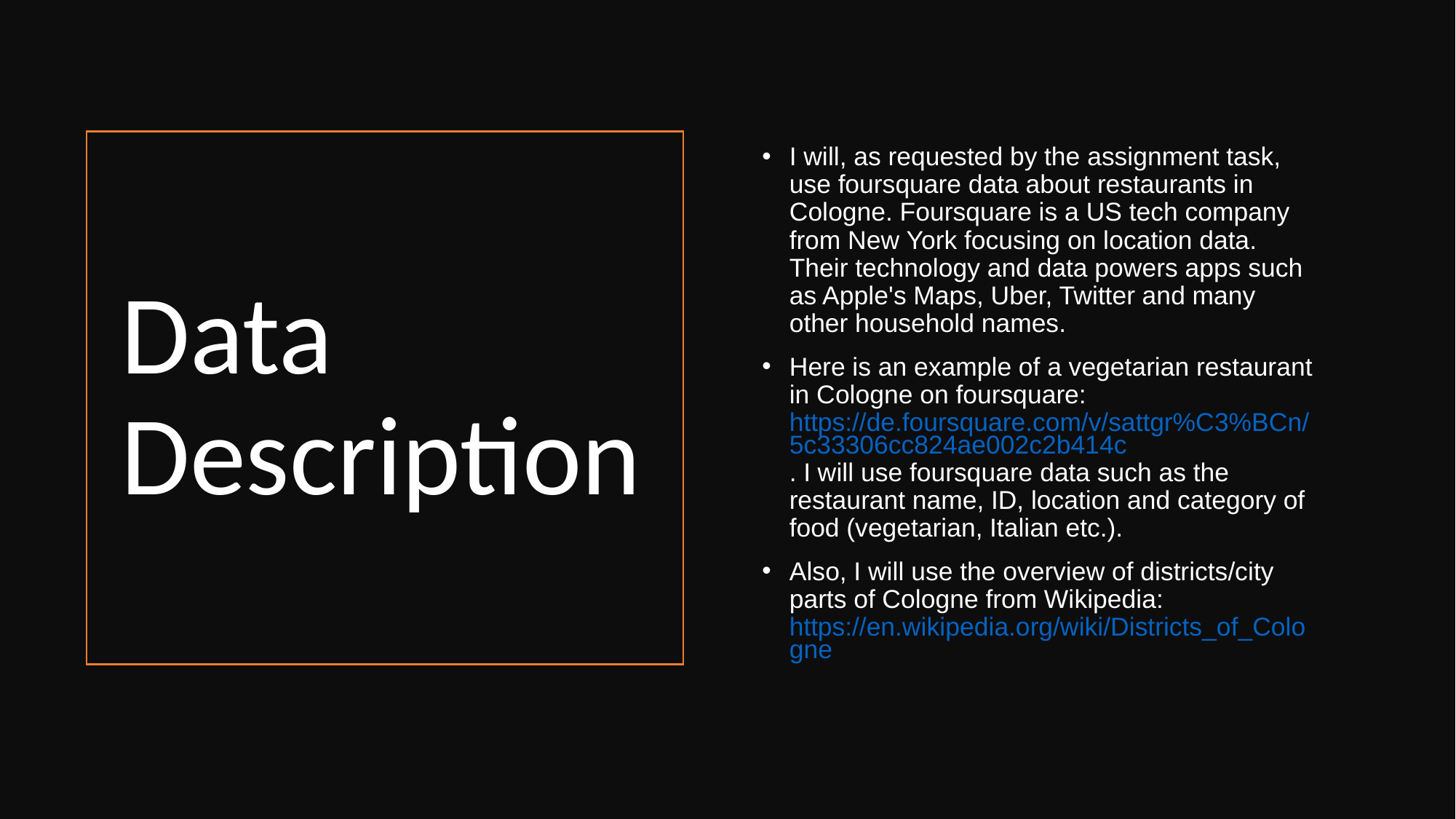

I will, as requested by the assignment task, use foursquare data about restaurants in Cologne. Foursquare is a US tech company from New York focusing on location data. Their technology and data powers apps such as Apple's Maps, Uber, Twitter and many other household names.
Here is an example of a vegetarian restaurant in Cologne on foursquare: https://de.foursquare.com/v/sattgr%C3%BCn/5c33306cc824ae002c2b414c. I will use foursquare data such as the restaurant name, ID, location and category of food (vegetarian, Italian etc.).
Also, I will use the overview of districts/city parts of Cologne from Wikipedia: https://en.wikipedia.org/wiki/Districts_of_Cologne

# Data Description